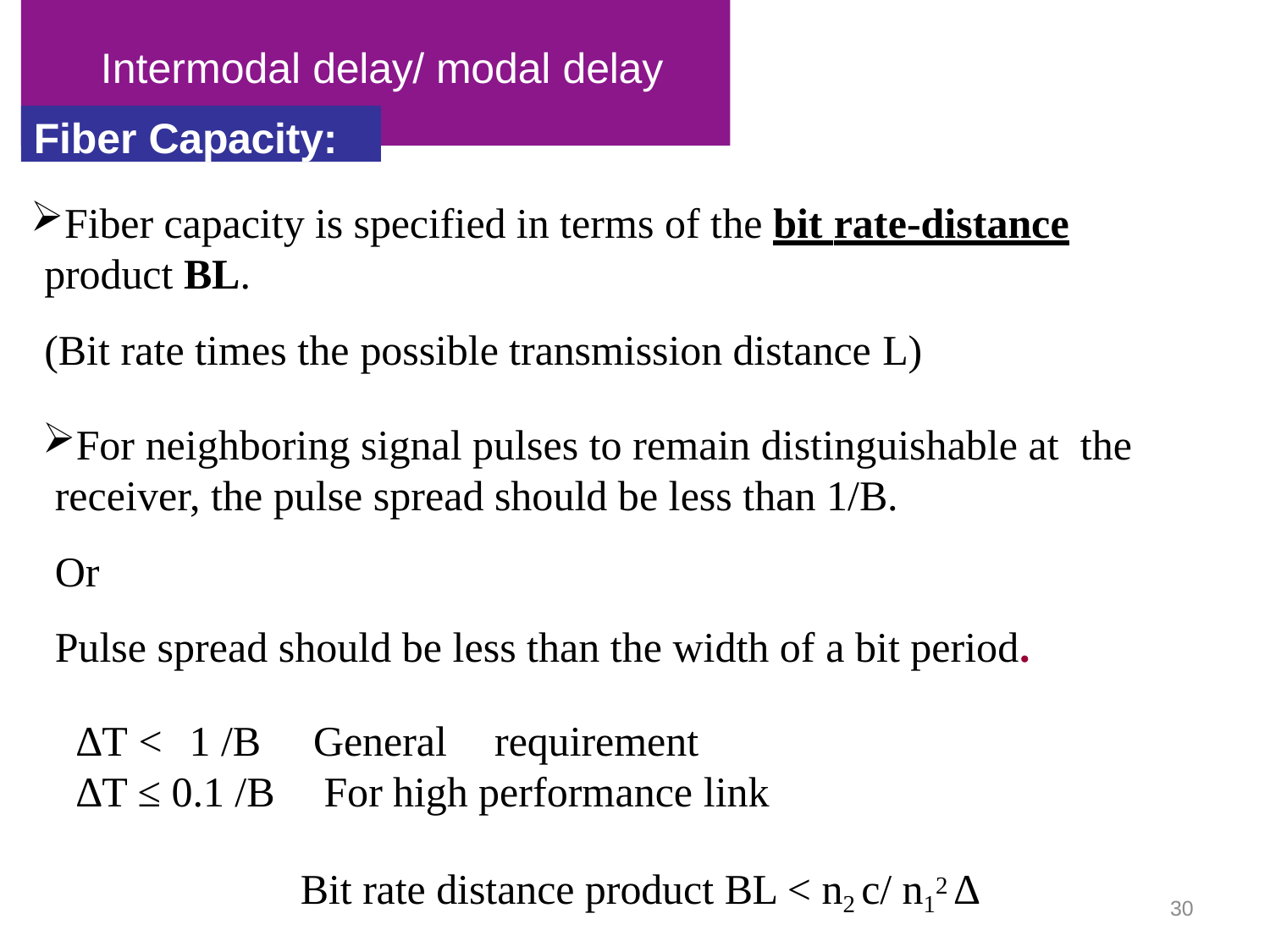

# Intermodal delay/ modal delay
Fiber Capacity:
Fiber capacity is specified in terms of the bit rate-distance
product BL.
(Bit rate times the possible transmission distance L)
For neighboring signal pulses to remain distinguishable at  the receiver, the pulse spread should be less than 1/B.
Or
Pulse spread should be less than the width of a bit period.
∆T <	1 /B	General	requirement
∆T ≤ 0.1 /B	For high performance link
Bit rate distance product BL < n2 c/ n12 ∆

30